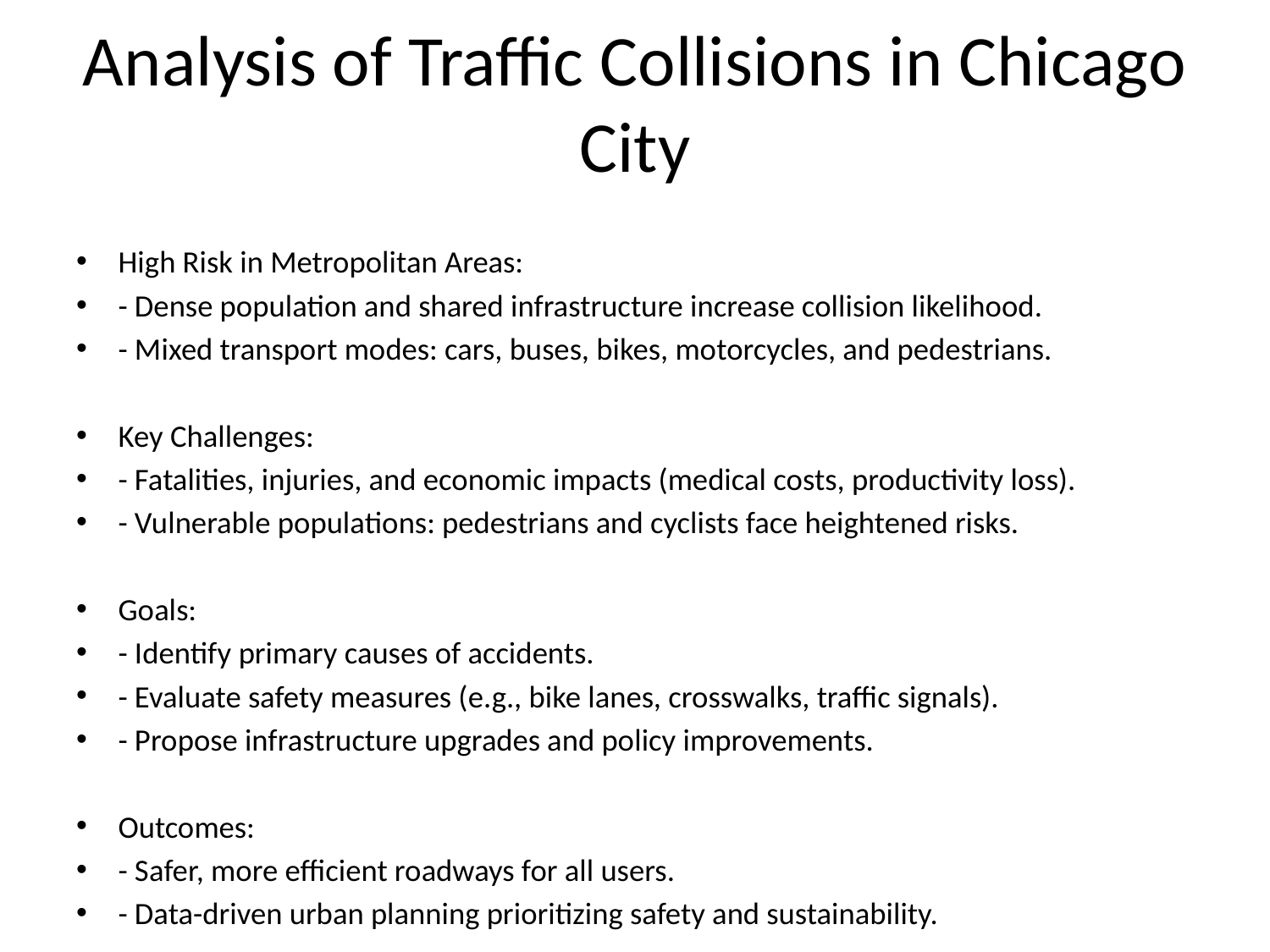

# Analysis of Traffic Collisions in Chicago City

High Risk in Metropolitan Areas:
- Dense population and shared infrastructure increase collision likelihood.
- Mixed transport modes: cars, buses, bikes, motorcycles, and pedestrians.

Key Challenges:
- Fatalities, injuries, and economic impacts (medical costs, productivity loss).
- Vulnerable populations: pedestrians and cyclists face heightened risks.

Goals:
- Identify primary causes of accidents.
- Evaluate safety measures (e.g., bike lanes, crosswalks, traffic signals).
- Propose infrastructure upgrades and policy improvements.

Outcomes:
- Safer, more efficient roadways for all users.
- Data-driven urban planning prioritizing safety and sustainability.